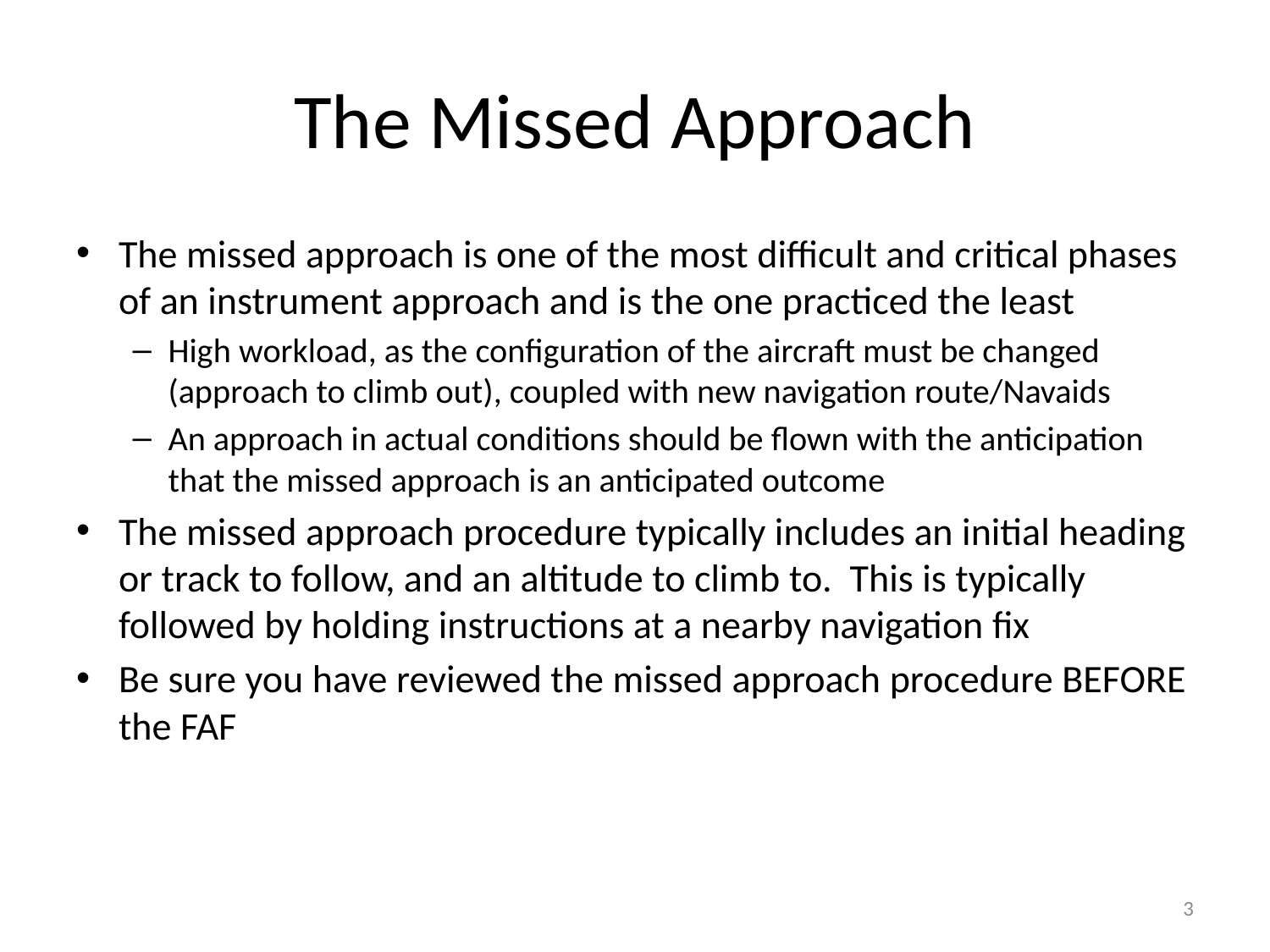

# The Missed Approach
The missed approach is one of the most difficult and critical phases of an instrument approach and is the one practiced the least
High workload, as the configuration of the aircraft must be changed (approach to climb out), coupled with new navigation route/Navaids
An approach in actual conditions should be flown with the anticipation that the missed approach is an anticipated outcome
The missed approach procedure typically includes an initial heading or track to follow, and an altitude to climb to.  This is typically followed by holding instructions at a nearby navigation fix
Be sure you have reviewed the missed approach procedure BEFORE the FAF
3